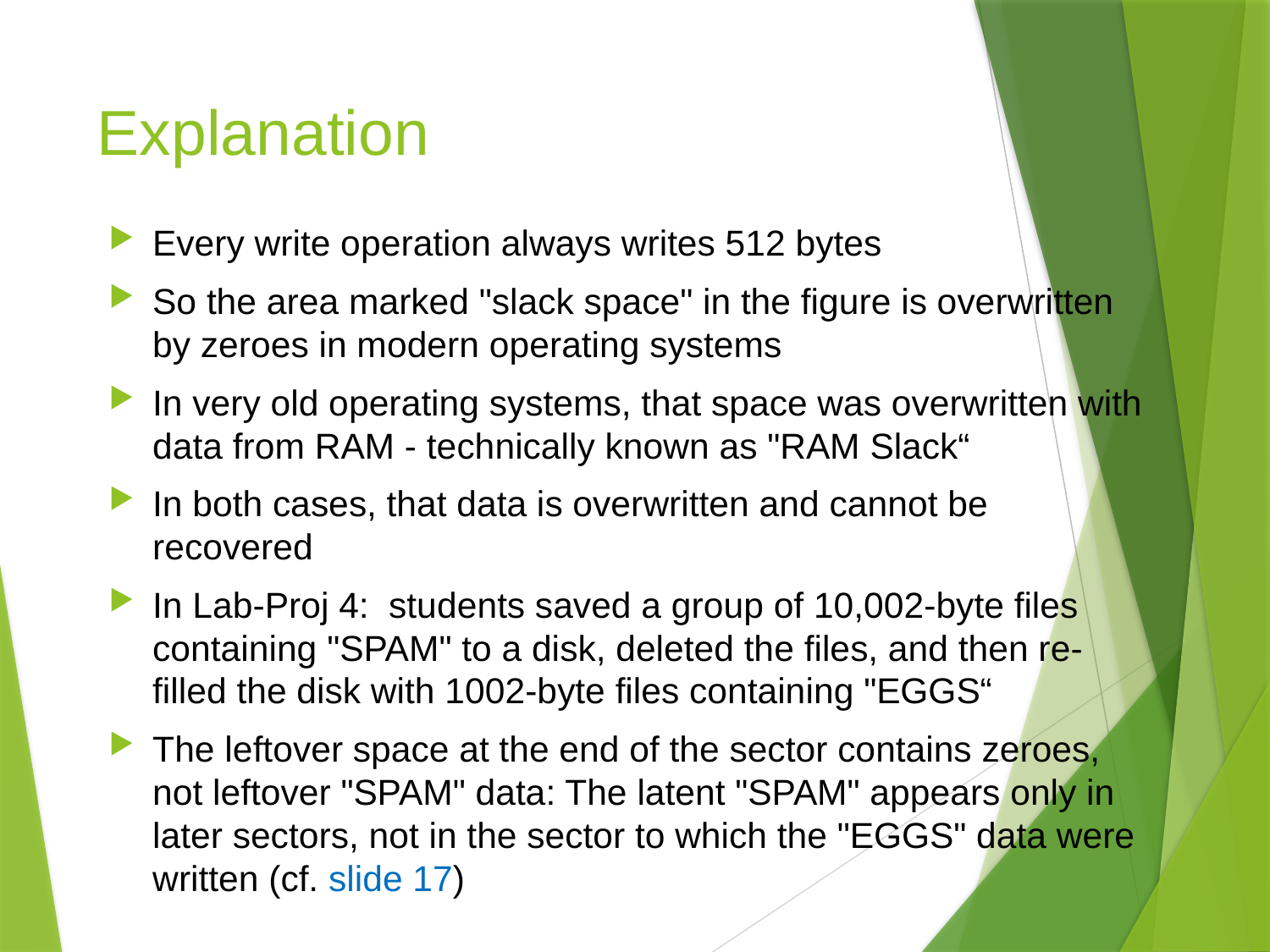

# Explanation
Every write operation always writes 512 bytes
So the area marked "slack space" in the figure is overwritten by zeroes in modern operating systems
In very old operating systems, that space was overwritten with data from RAM - technically known as "RAM Slack“
In both cases, that data is overwritten and cannot be recovered
In Lab-Proj 4:  students saved a group of 10,002-byte files containing "SPAM" to a disk, deleted the files, and then re-filled the disk with 1002-byte files containing "EGGS“
The leftover space at the end of the sector contains zeroes, not leftover "SPAM" data: The latent "SPAM" appears only in later sectors, not in the sector to which the "EGGS" data were written (cf. slide 17)